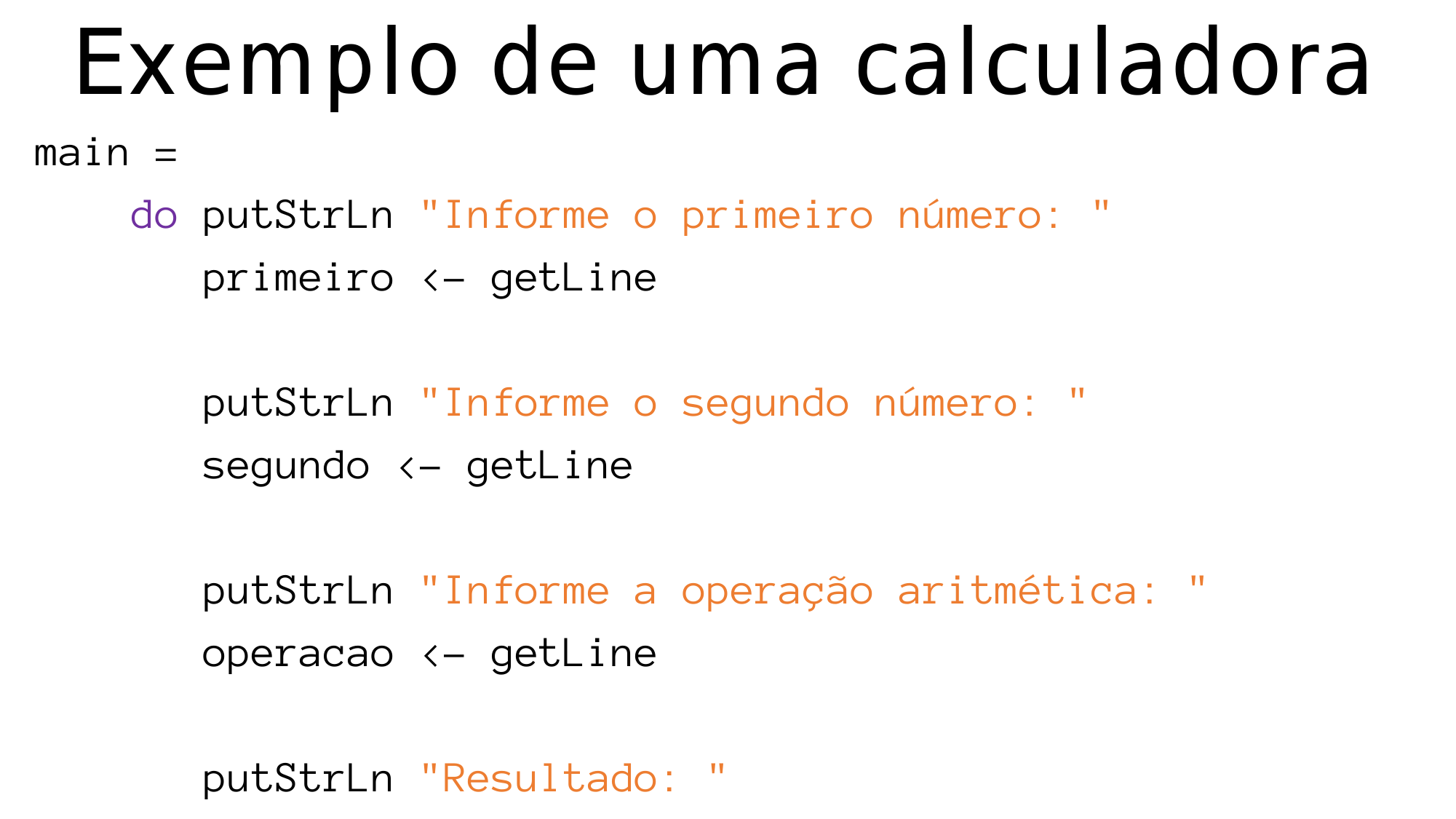

# Exemplo de uma calculadora
main =
    do putStrLn "Informe o primeiro número: "
       primeiro <- getLine

       putStrLn "Informe o segundo número: "
       segundo <- getLine

       putStrLn "Informe a operação aritmética: "
       operacao <- getLine

       putStrLn "Resultado: "